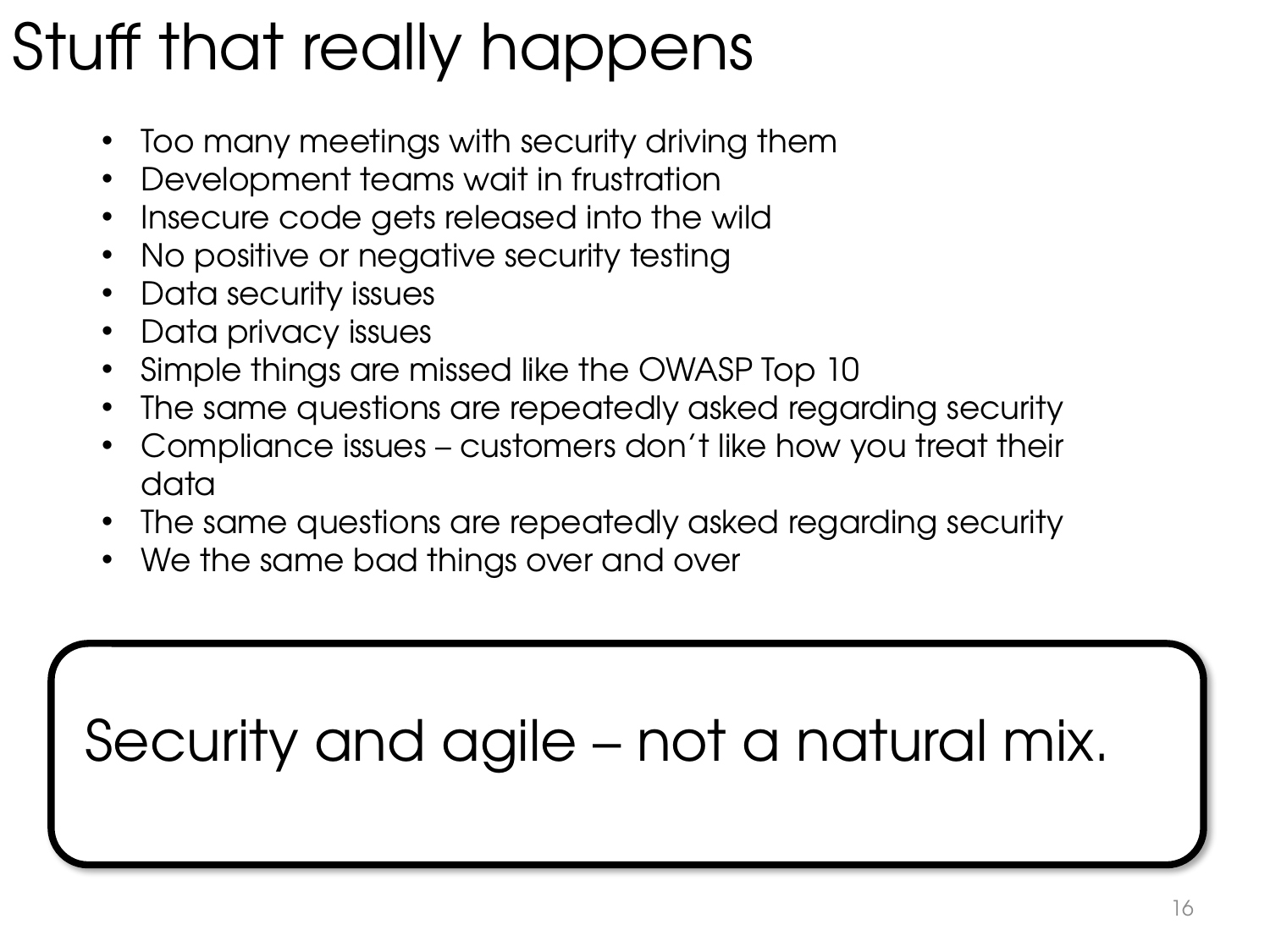

Stuff that really happens
Too many meetings with security driving them
Development teams wait in frustration
Insecure code gets released into the wild
No positive or negative security testing
Data security issues
Data privacy issues
Simple things are missed like the OWASP Top 10
The same questions are repeatedly asked regarding security
Compliance issues – customers don’t like how you treat their data
The same questions are repeatedly asked regarding security
We the same bad things over and over

Security and agile – not a natural mix.

16